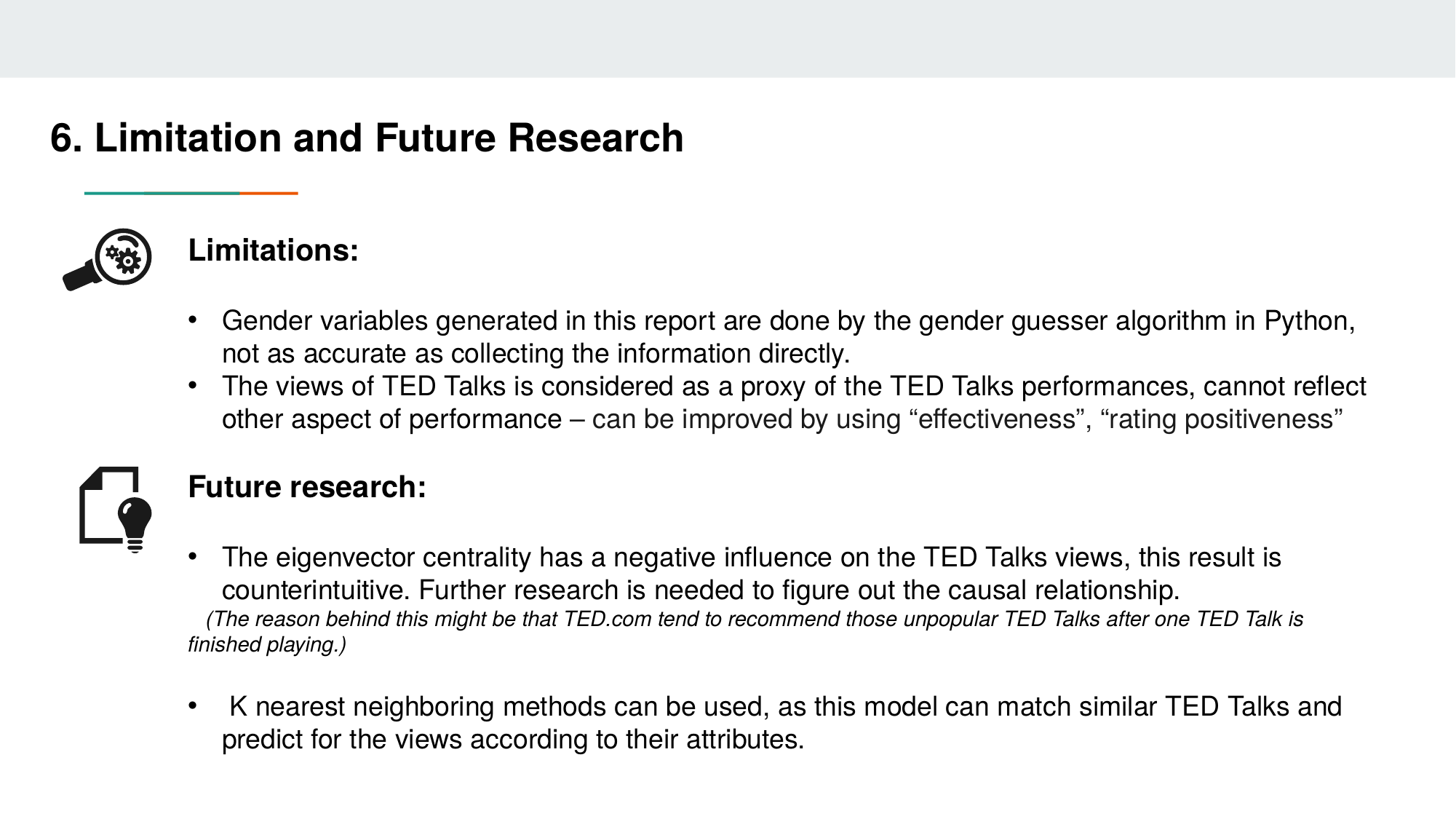

6. Limitation and Future Research

Limitations:

Gender variables generated in this report are done by the gender guesser algorithm in Python, not as accurate as collecting the information directly.
The views of TED Talks is considered as a proxy of the TED Talks performances, cannot reflect other aspect of performance – can be improved by using “effectiveness”, “rating positiveness”

Future research:

The eigenvector centrality has a negative influence on the TED Talks views, this result is counterintuitive. Further research is needed to figure out the causal relationship.
   (The reason behind this might be that TED.com tend to recommend those unpopular TED Talks after one TED Talk is finished playing.)

 K nearest neighboring methods can be used, as this model can match similar TED Talks and predict for the views according to their attributes.